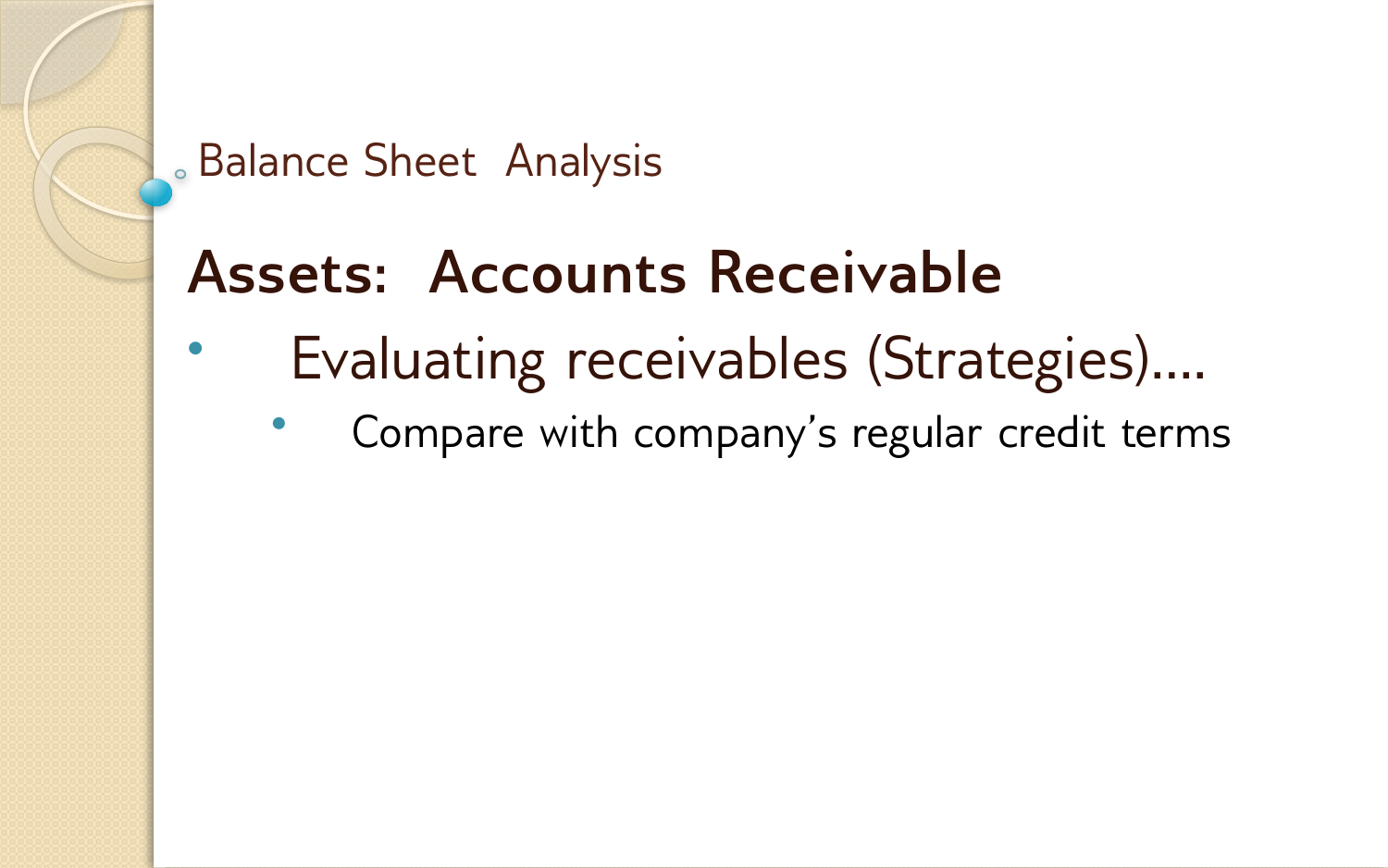

# Balance Sheet  Analysis
Assets:  Accounts Receivable
Evaluating receivables (Strategies)….
Compare with company’s regular credit terms